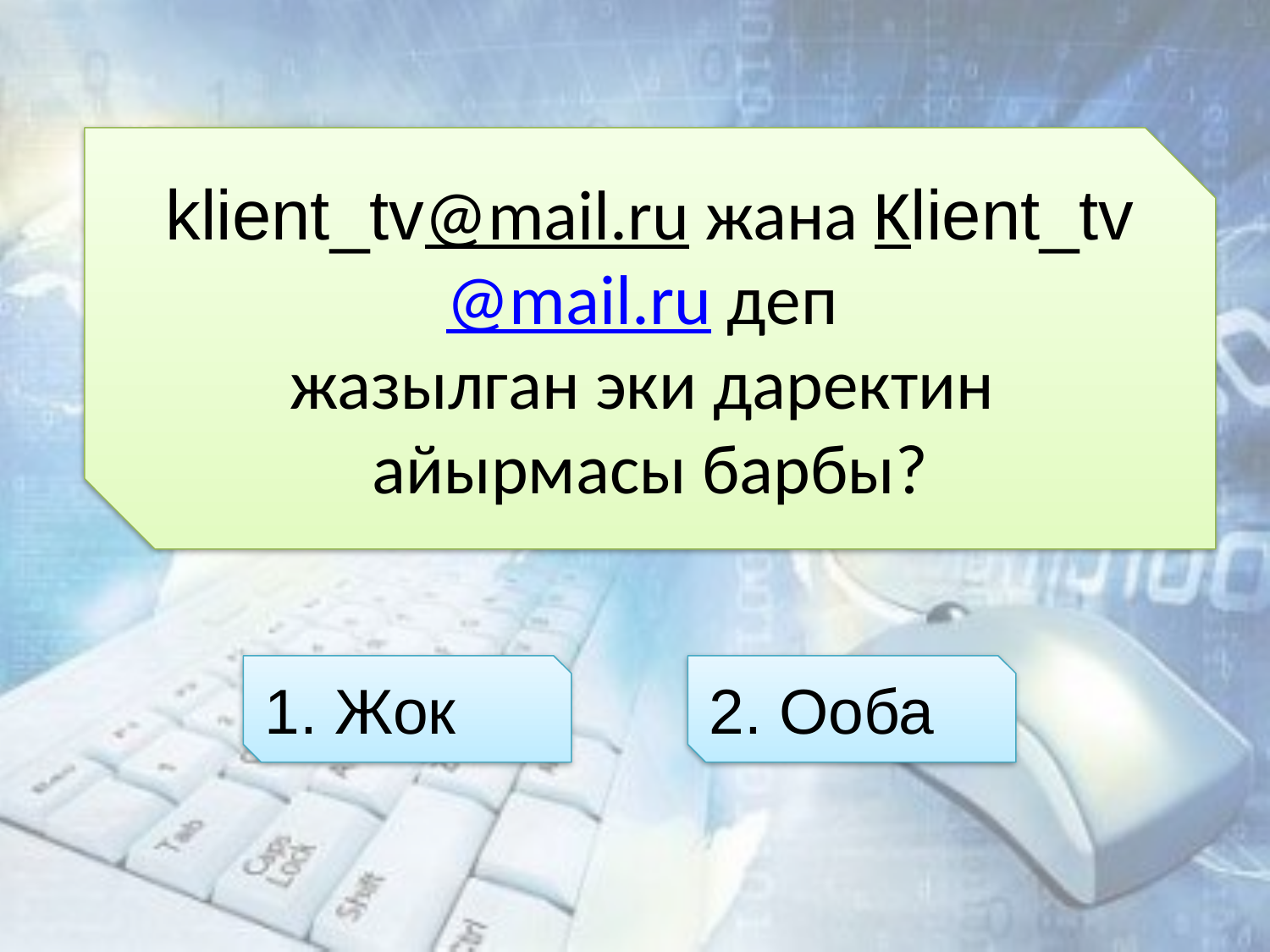

klient_tv@mail.ru жана Klient_tv@mail.ru деп
жазылган эки даректин
айырмасы барбы?
1. Жок
2. Ооба